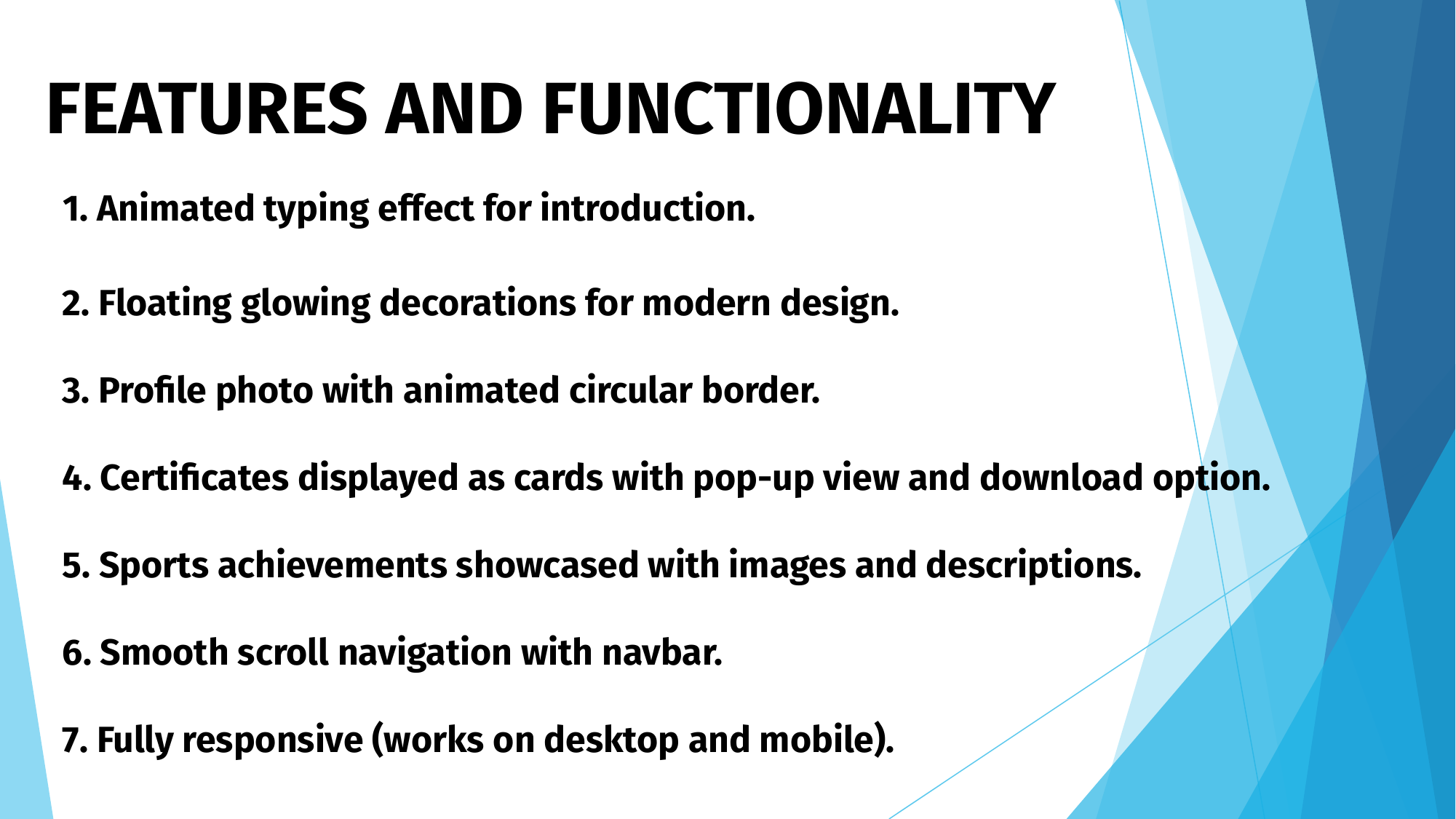

# FEATURES AND FUNCTIONALITY 1. Animated typing effect for introduction. 2. Floating glowing decorations for modern design. 3. Profile photo with animated circular border. 4. Certificates displayed as cards with pop-up view and download option. 5. Sports achievements showcased with images and descriptions. 6. Smooth scroll navigation with navbar. 7. Fully responsive (works on desktop and mobile).